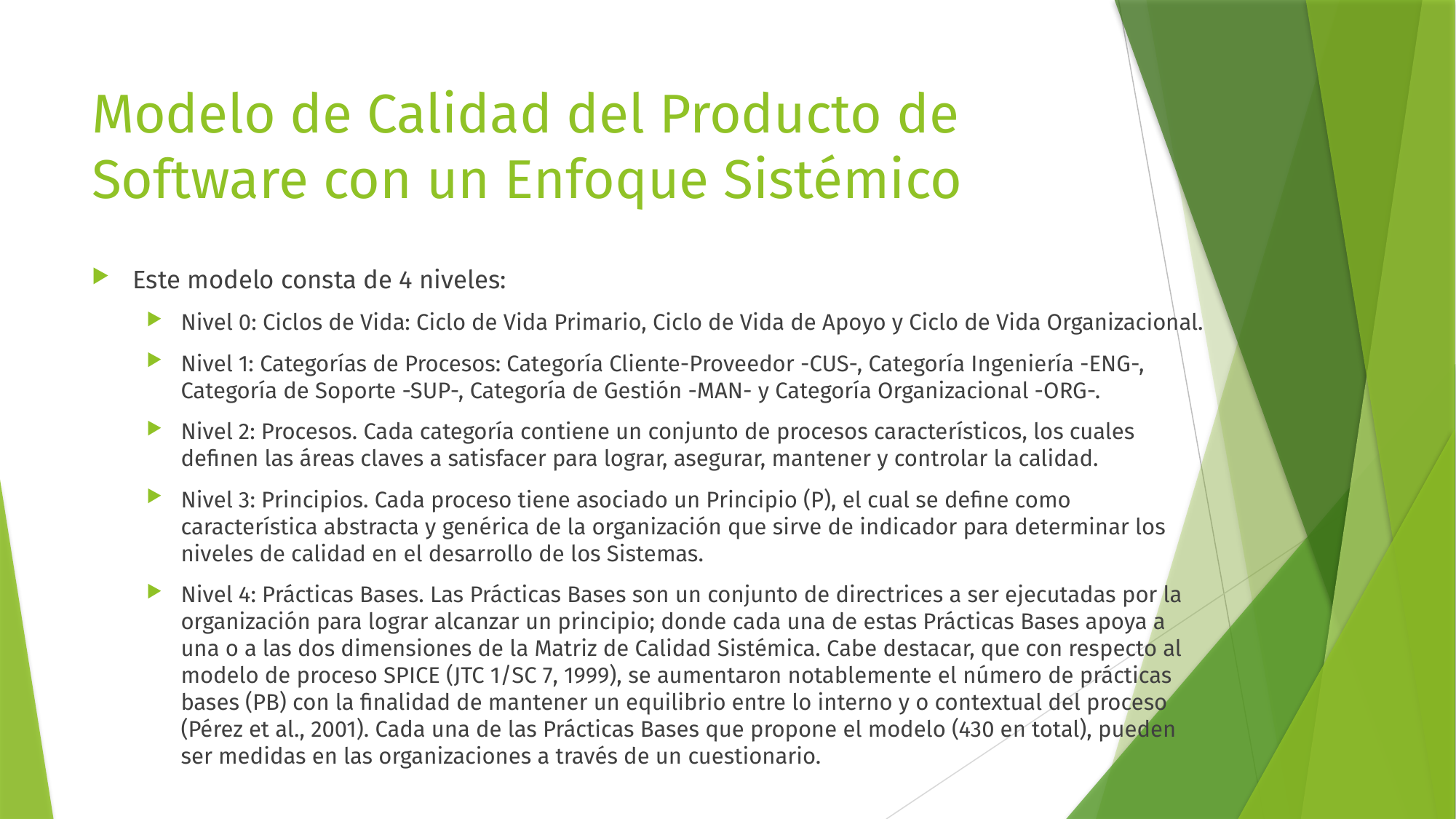

# Modelo de Calidad del Producto de Software con un Enfoque Sistémico
Este modelo consta de 4 niveles:
Nivel 0: Ciclos de Vida: Ciclo de Vida Primario, Ciclo de Vida de Apoyo y Ciclo de Vida Organizacional.
Nivel 1: Categorías de Procesos: Categoría Cliente-Proveedor -CUS-, Categoría Ingeniería -ENG-, Categoría de Soporte -SUP-, Categoría de Gestión -MAN- y Categoría Organizacional -ORG-.
Nivel 2: Procesos. Cada categoría contiene un conjunto de procesos característicos, los cuales definen las áreas claves a satisfacer para lograr, asegurar, mantener y controlar la calidad.
Nivel 3: Principios. Cada proceso tiene asociado un Principio (P), el cual se define como característica abstracta y genérica de la organización que sirve de indicador para determinar los niveles de calidad en el desarrollo de los Sistemas.
Nivel 4: Prácticas Bases. Las Prácticas Bases son un conjunto de directrices a ser ejecutadas por la organización para lograr alcanzar un principio; donde cada una de estas Prácticas Bases apoya a una o a las dos dimensiones de la Matriz de Calidad Sistémica. Cabe destacar, que con respecto al modelo de proceso SPICE (JTC 1/SC 7, 1999), se aumentaron notablemente el número de prácticas bases (PB) con la finalidad de mantener un equilibrio entre lo interno y o contextual del proceso (Pérez et al., 2001). Cada una de las Prácticas Bases que propone el modelo (430 en total), pueden ser medidas en las organizaciones a través de un cuestionario.